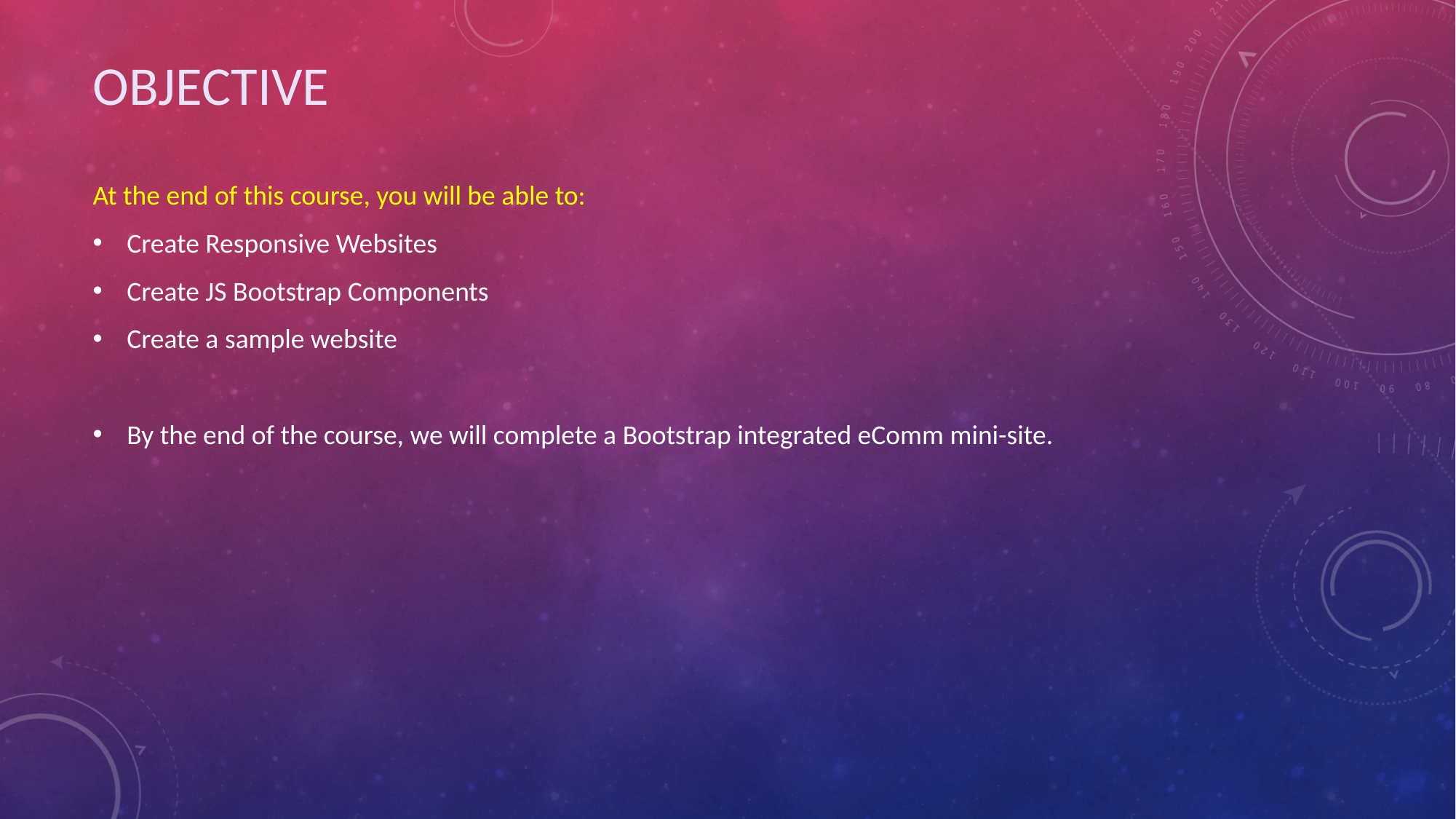

# Objective
At the end of this course, you will be able to:
Create Responsive Websites
Create JS Bootstrap Components
Create a sample website

By the end of the course, we will complete a Bootstrap integrated eComm mini-site.